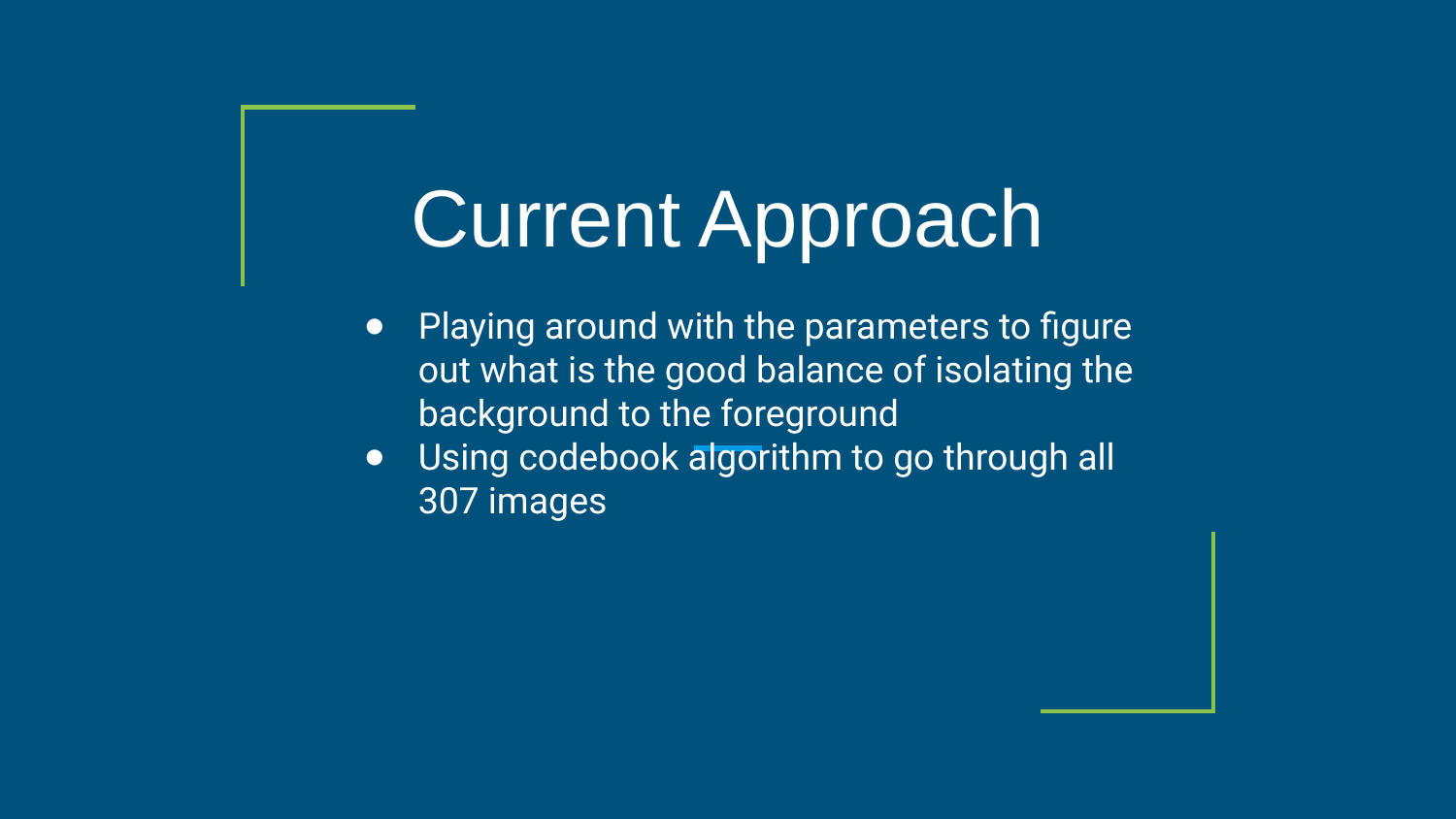

# Current Approach
Playing around with the parameters to figure out what is the good balance of isolating the background to the foreground
Using codebook algorithm to go through all 307 images